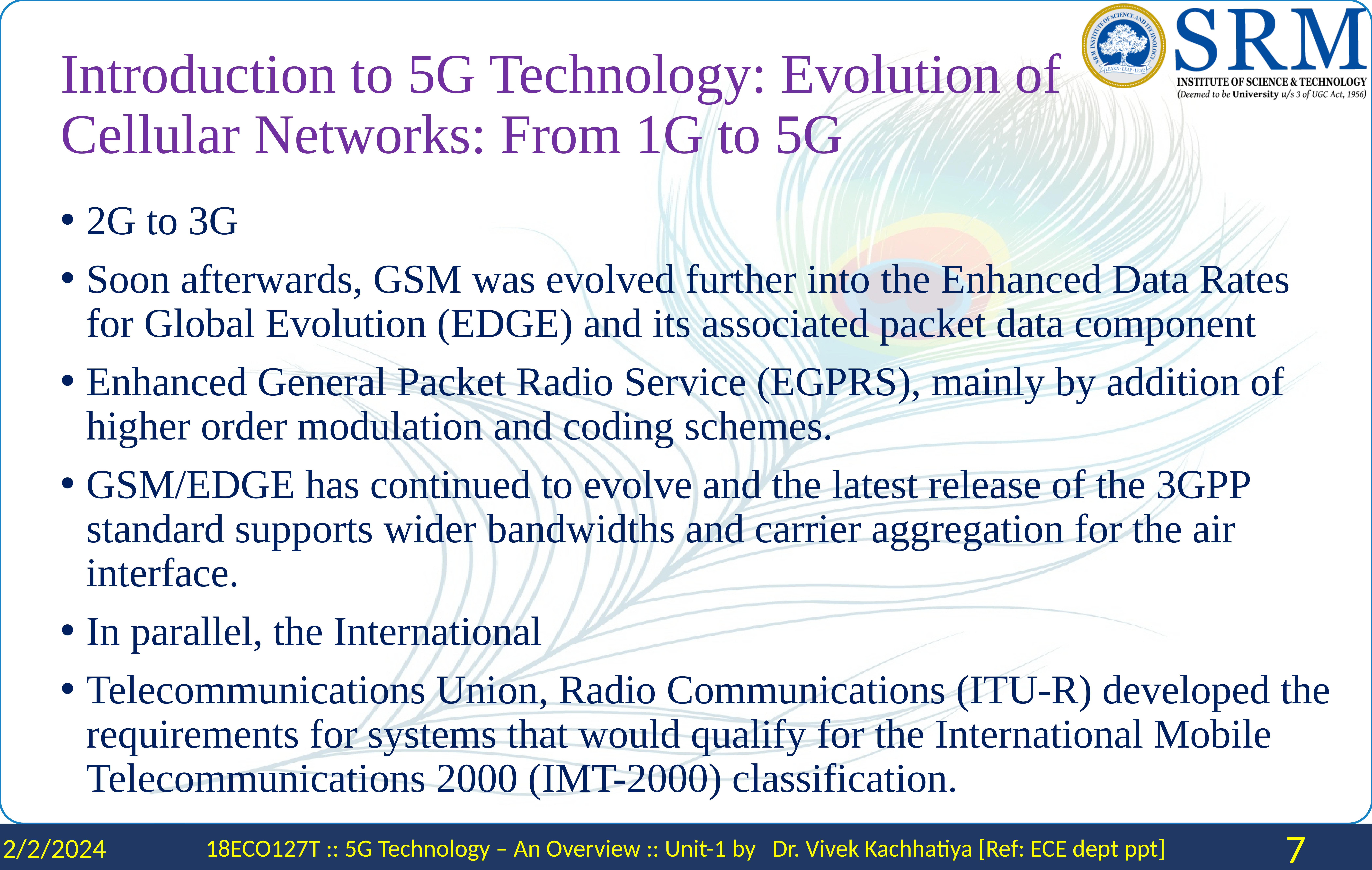

# Introduction to 5G Technology: Evolution of Cellular Networks: From 1G to 5G
2G to 3G
Soon afterwards, GSM was evolved further into the Enhanced Data Rates for Global Evolution (EDGE) and its associated packet data component
Enhanced General Packet Radio Service (EGPRS), mainly by addition of higher order modulation and coding schemes.
GSM/EDGE has continued to evolve and the latest release of the 3GPP standard supports wider bandwidths and carrier aggregation for the air interface.
In parallel, the International
Telecommunications Union, Radio Communications (ITU-R) developed the requirements for systems that would qualify for the International Mobile Telecommunications 2000 (IMT-2000) classification.
2/2/2024
18ECO127T :: 5G Technology – An Overview :: Unit-1 by   Dr. Vivek Kachhatiya [Ref: ECE dept ppt]
7